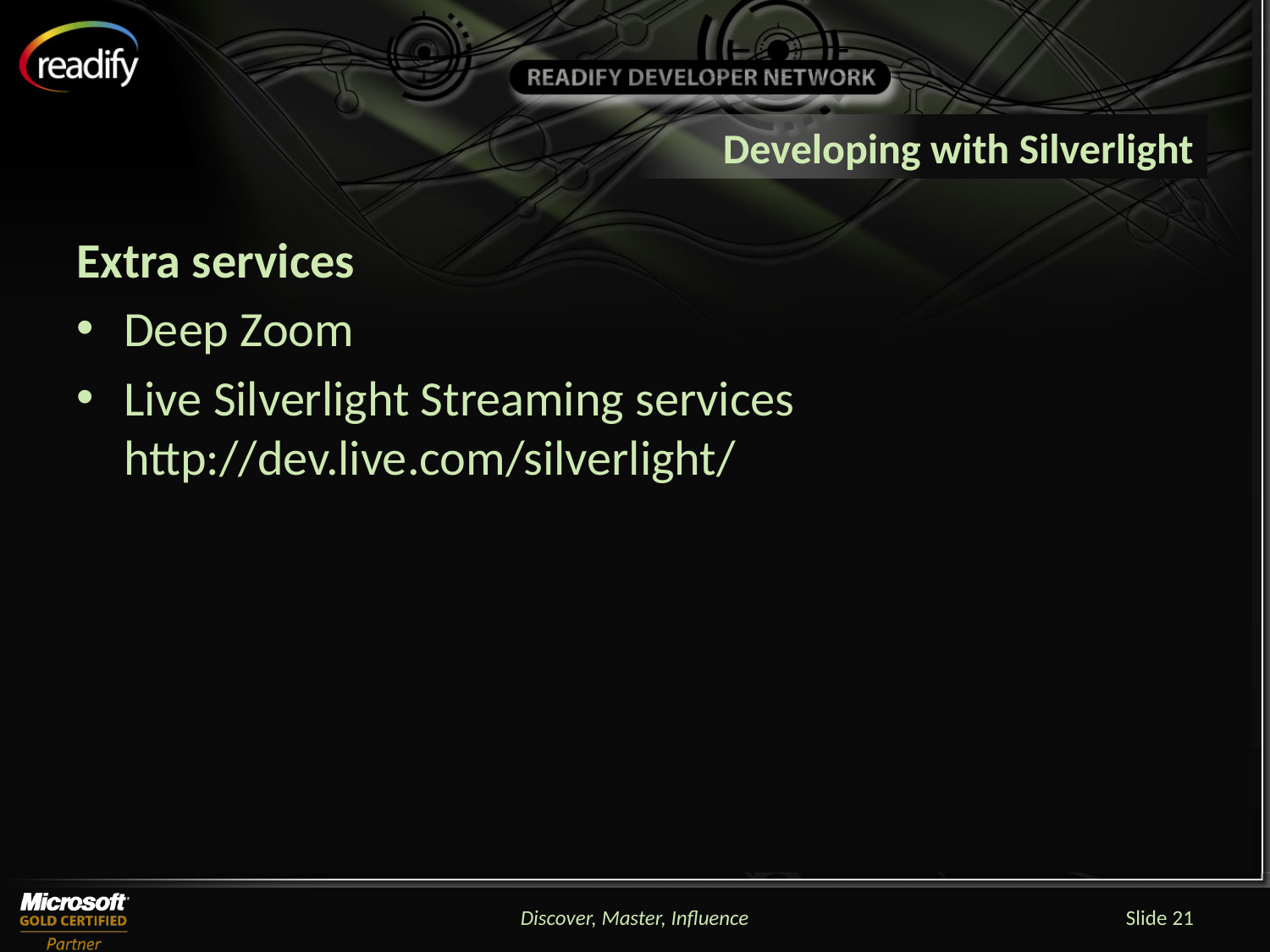

# Developing with Silverlight
Extra services
Deep Zoom
Live Silverlight Streaming services
http://dev.live.com/silverlight/

Discover, Master, Influence
Slide 21